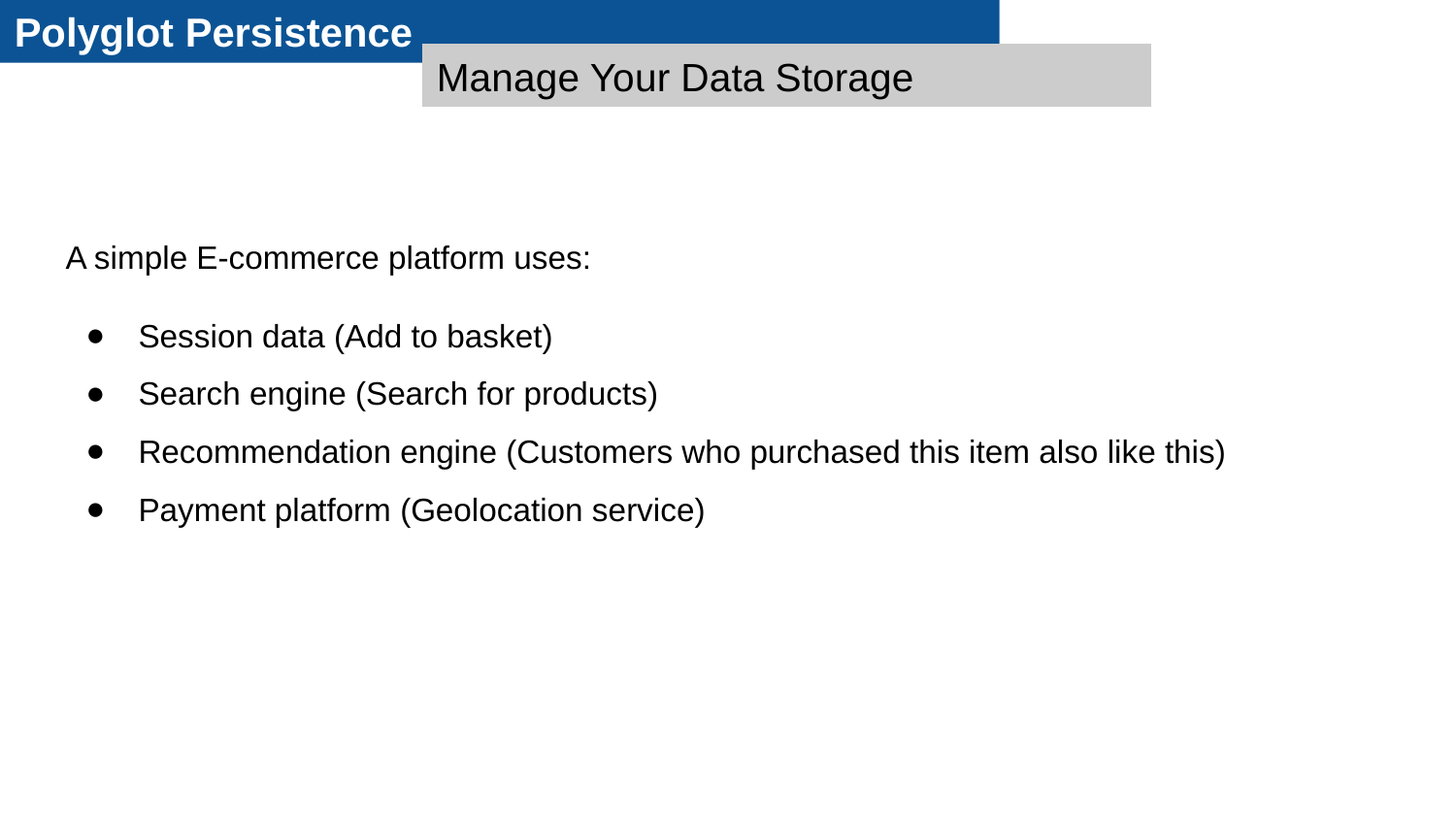

Polyglot Persistence

Manage Your Data Storage
A simple E-commerce platform uses:
Session data (Add to basket)
Search engine (Search for products)
Recommendation engine (Customers who purchased this item also like this)
Payment platform (Geolocation service)